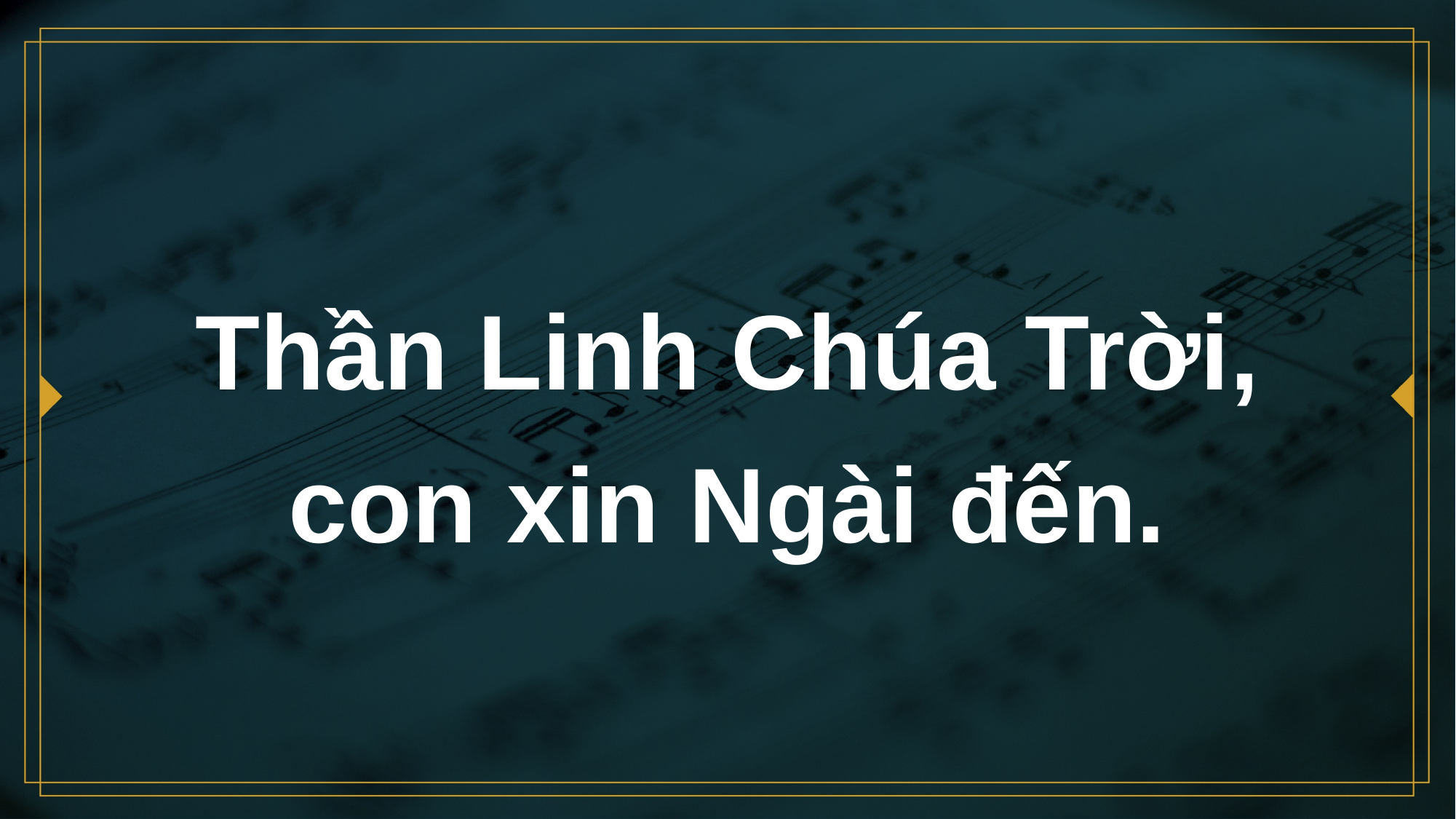

# Thần Linh Chúa Trời, con xin Ngài đến.